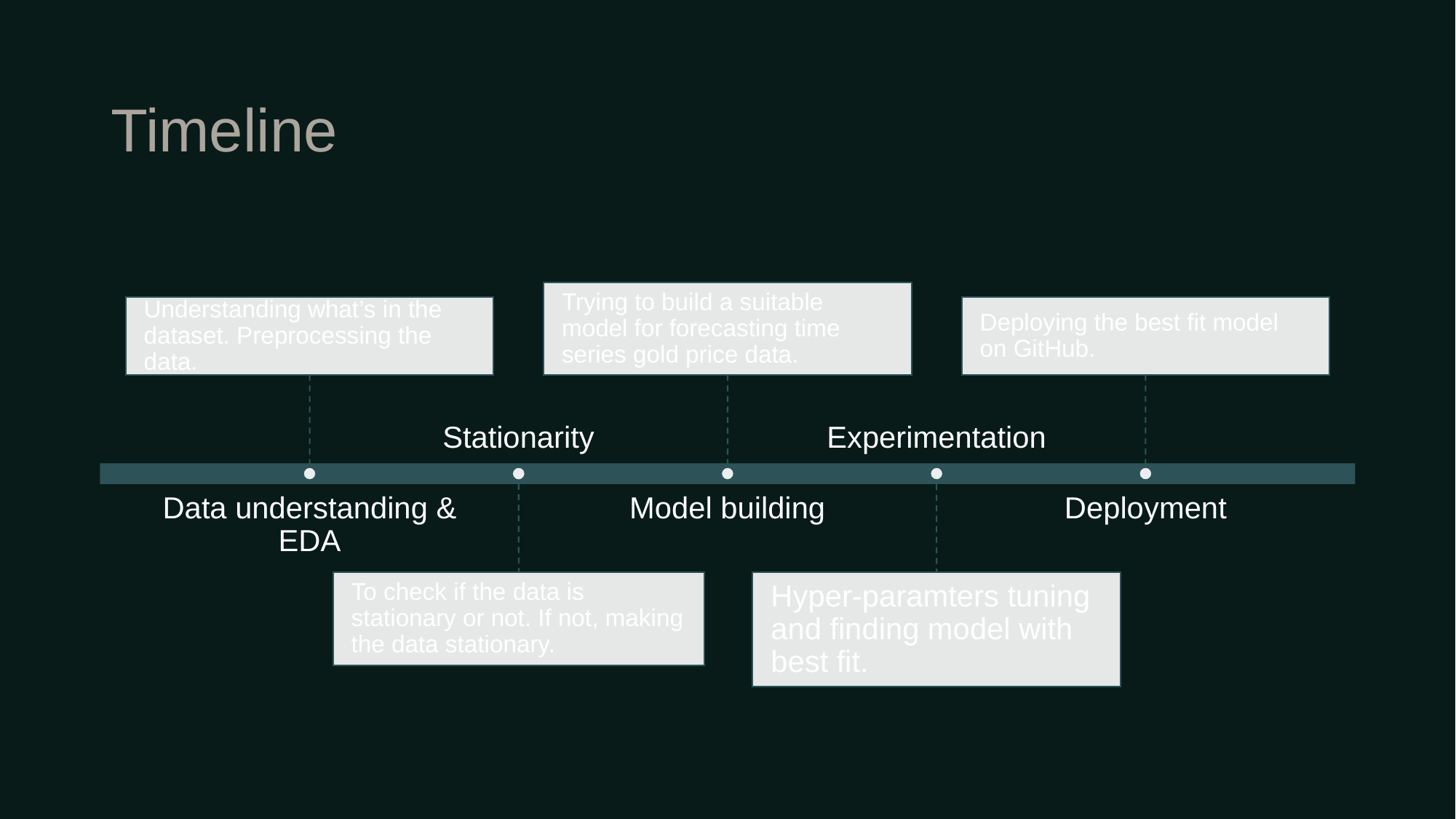

# Timeline
Understanding what’s in the dataset. Preprocessing the data.
Data understanding & EDA
To check if the data is stationary or not. If not, making the data stationary.
Stationarity
Trying to build a suitable model for forecasting time series gold price data.
Model building
Hyper-paramters tuning and finding model with best fit.
Experimentation
Deploying the best fit model on GitHub.
Deployment